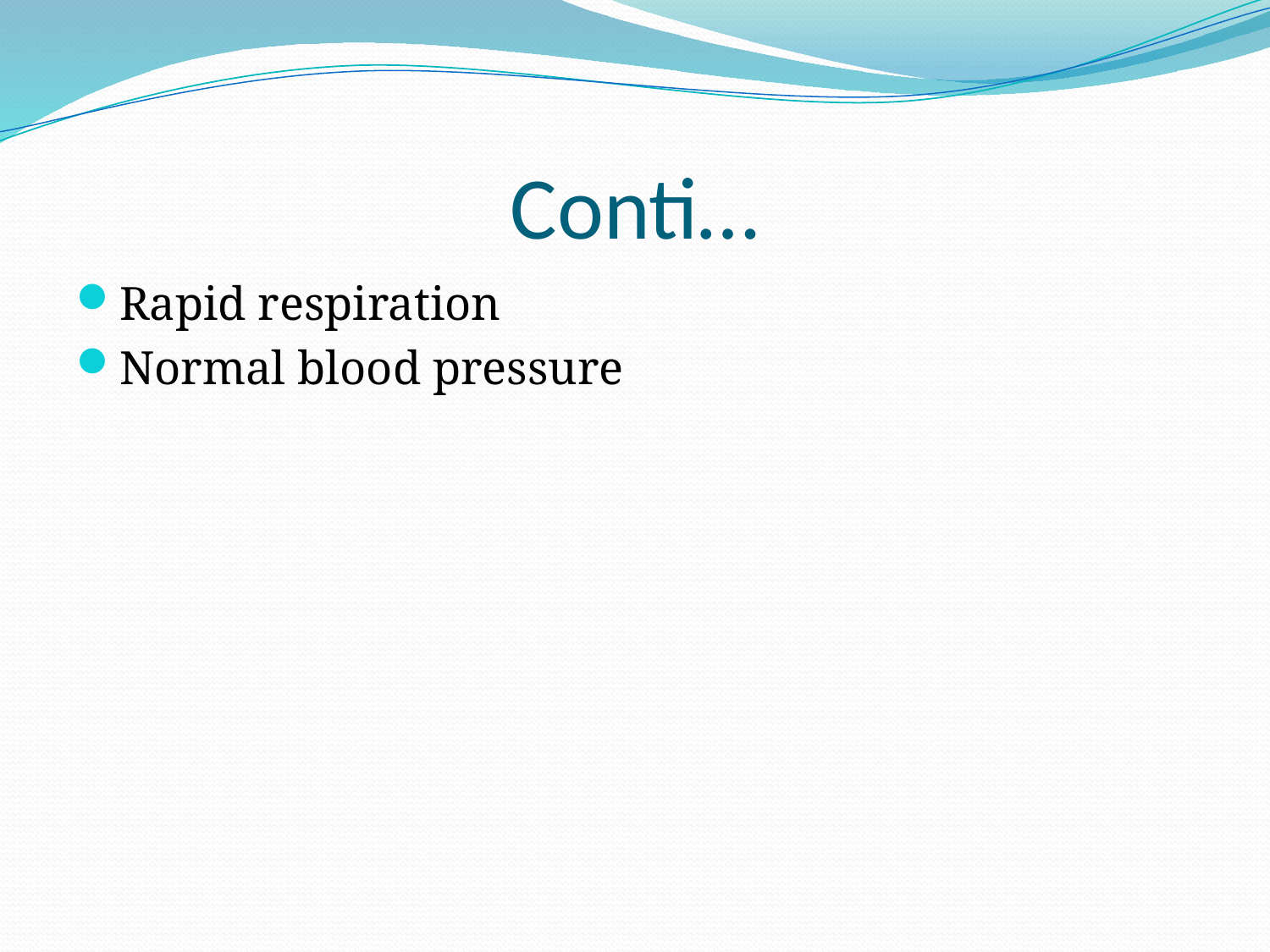

# Conti…
Rapid respiration
Normal blood pressure